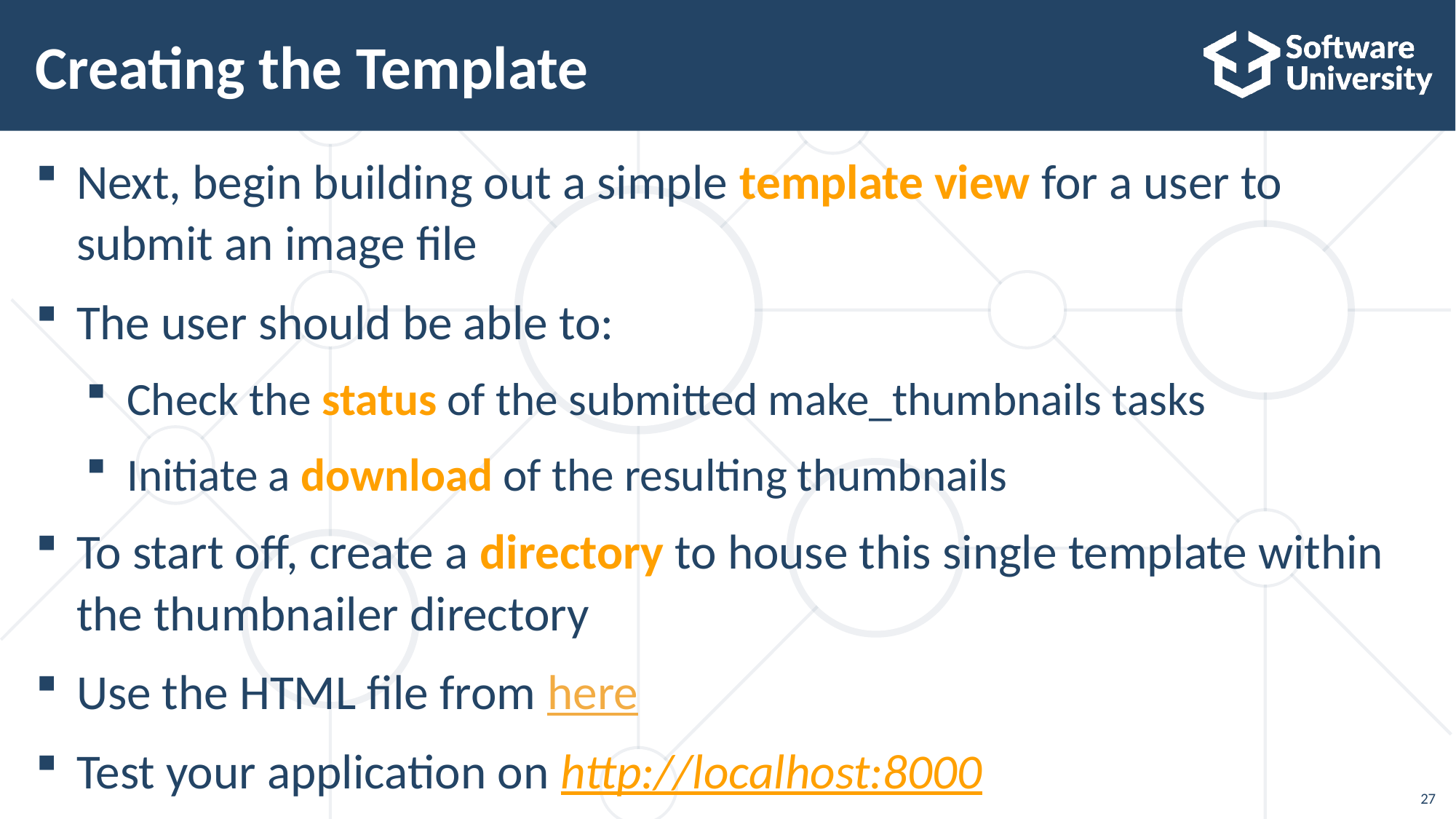

# Creating the Template
Next, begin building out a simple template view for a user to submit an image file
The user should be able to:
Check the status of the submitted make_thumbnails tasks
Initiate a download of the resulting thumbnails
To start off, create a directory to house this single template within the thumbnailer directory
Use the HTML file from here
Test your application on http://localhost:8000
27